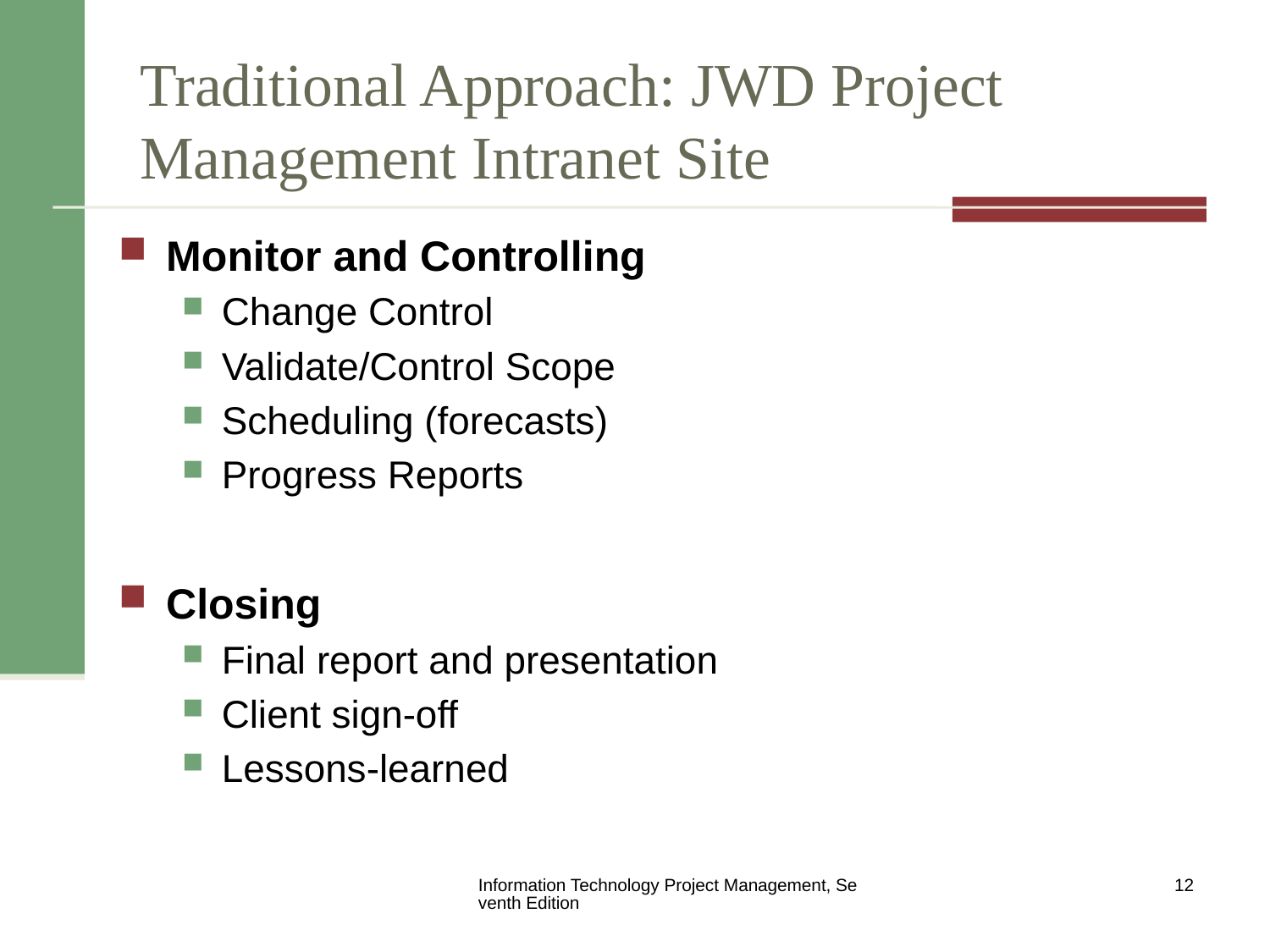

# Traditional Approach: JWD Project Management Intranet Site
Monitor and Controlling
Change Control
Validate/Control Scope
Scheduling (forecasts)
Progress Reports

Closing
Final report and presentation
Client sign-off
Lessons-learned
Information Technology Project Management, Seventh Edition
12